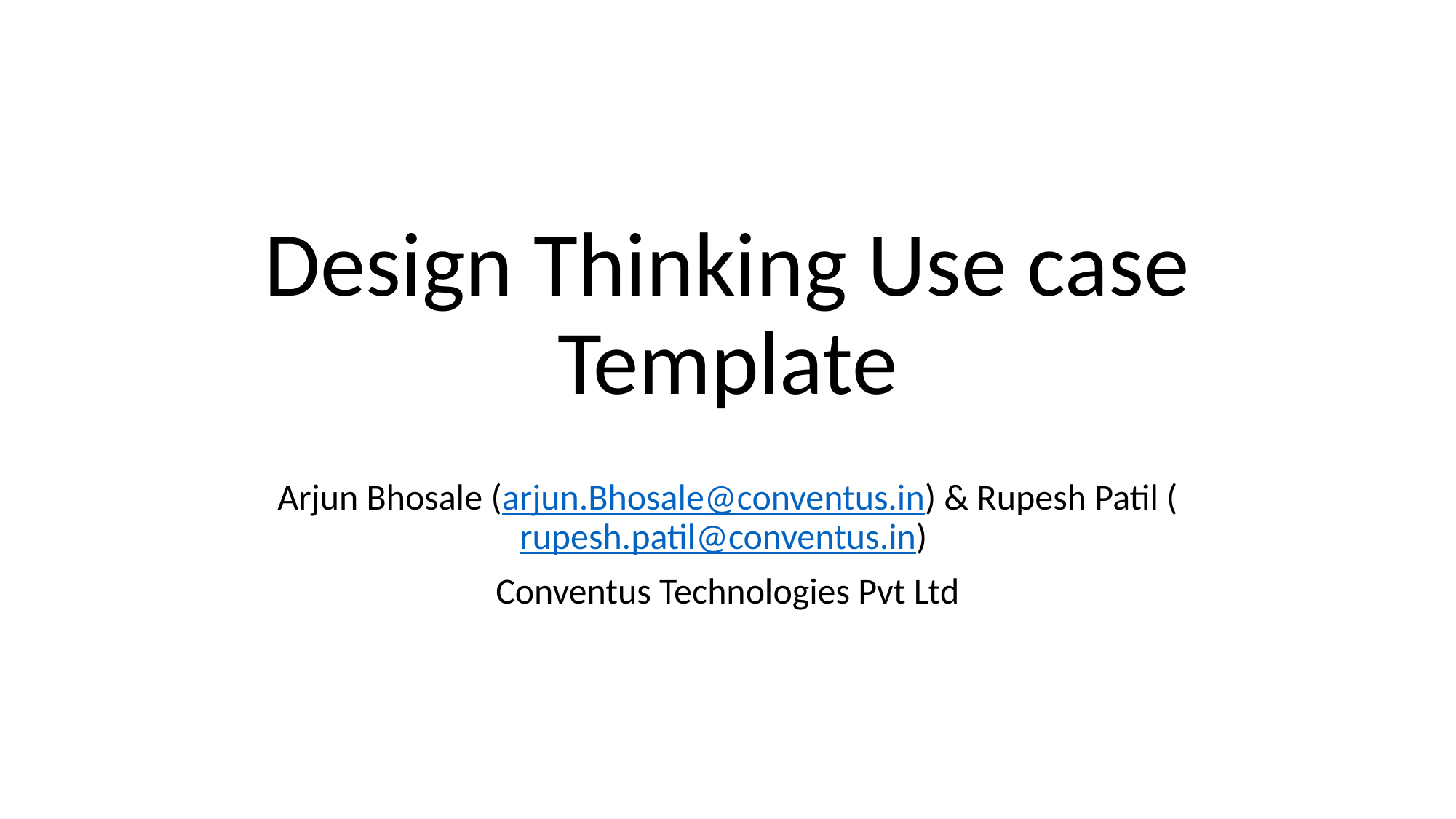

# Design Thinking Use case Template
Arjun Bhosale (arjun.Bhosale@conventus.in) & Rupesh Patil (rupesh.patil@conventus.in)
Conventus Technologies Pvt Ltd